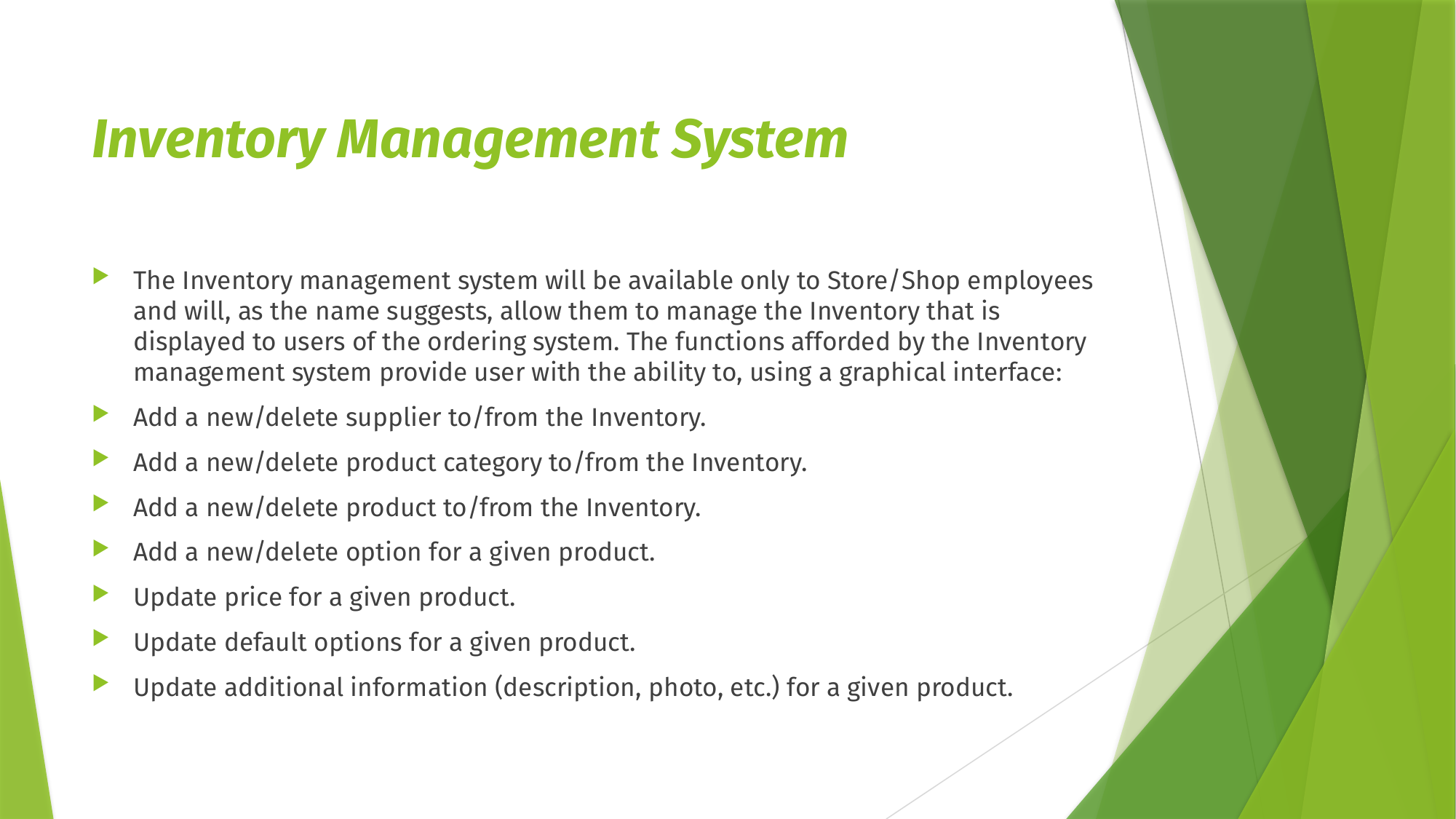

# Inventory Management System
The Inventory management system will be available only to Store/Shop employees and will, as the name suggests, allow them to manage the Inventory that is displayed to users of the ordering system. The functions afforded by the Inventory management system provide user with the ability to, using a graphical interface:
Add a new/delete supplier to/from the Inventory.
Add a new/delete product category to/from the Inventory.
Add a new/delete product to/from the Inventory.
Add a new/delete option for a given product.
Update price for a given product.
Update default options for a given product.
Update additional information (description, photo, etc.) for a given product.